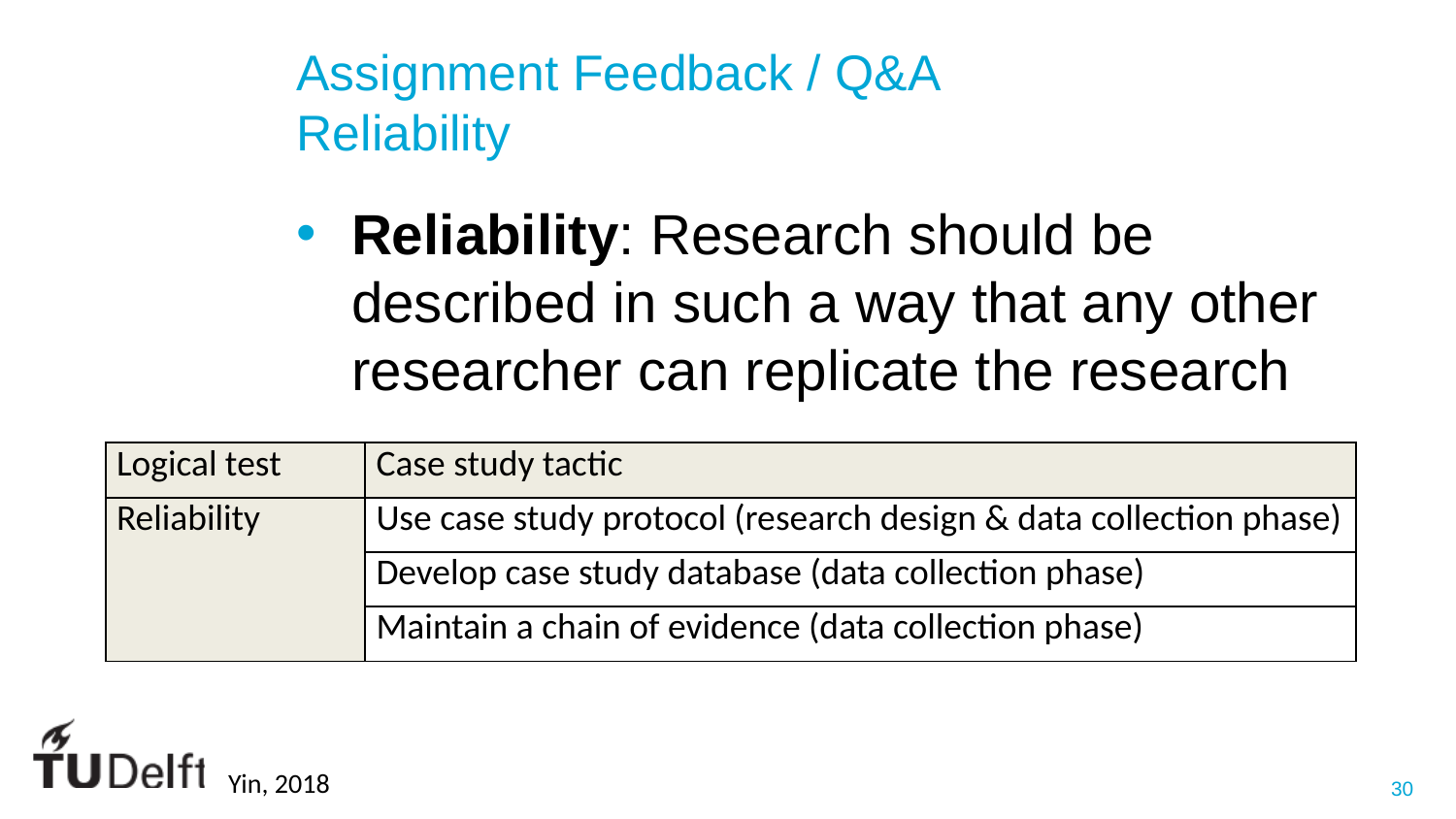

# Assignment Feedback / Q&A Reliability
Reliability: Research should be described in such a way that any other researcher can replicate the research

| Logical test | Case study tactic |
| --- | --- |
| Reliability | Use case study protocol (research design & data collection phase) |
|  | Develop case study database (data collection phase) |
|  | Maintain a chain of evidence (data collection phase) |
Yin, 2018
Yin, 2018